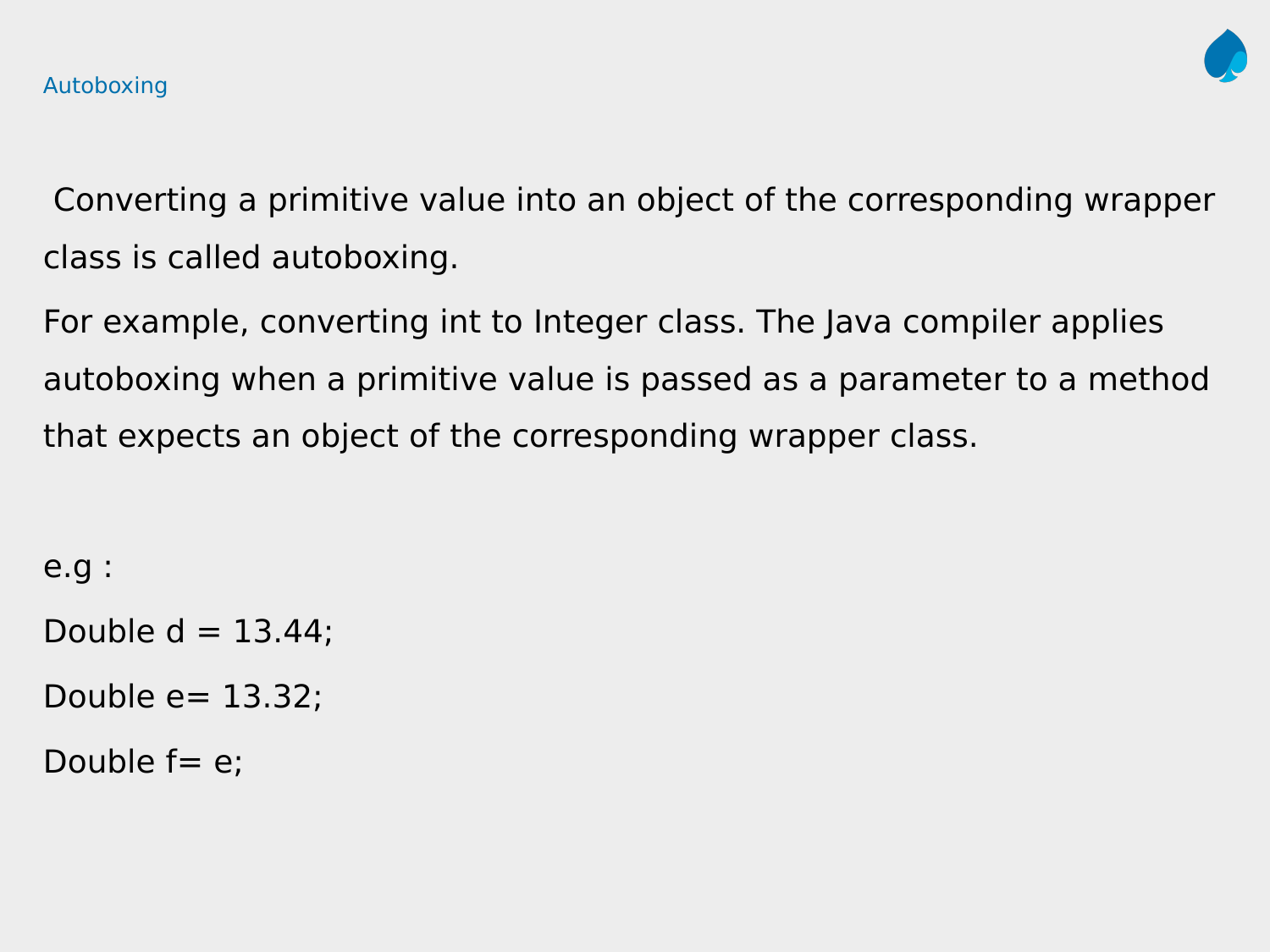

# Autoboxing
 Converting a primitive value into an object of the corresponding wrapper class is called autoboxing.
For example, converting int to Integer class. The Java compiler applies autoboxing when a primitive value is passed as a parameter to a method that expects an object of the corresponding wrapper class.

e.g :
Double d = 13.44;
Double e= 13.32;
Double f= e;